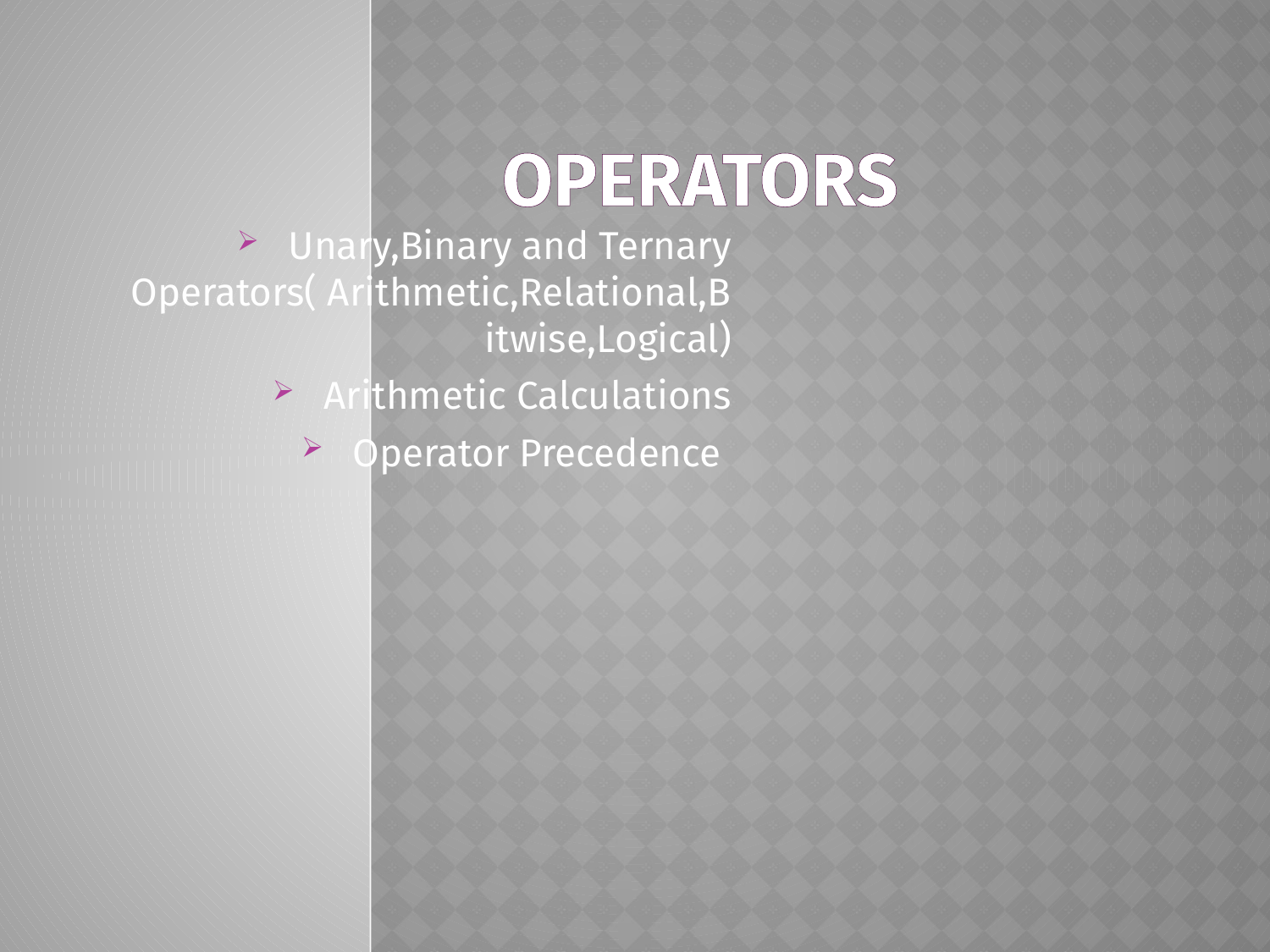

# Operators
Unary,Binary and Ternary Operators( Arithmetic,Relational,Bitwise,Logical)
Arithmetic Calculations
Operator Precedence